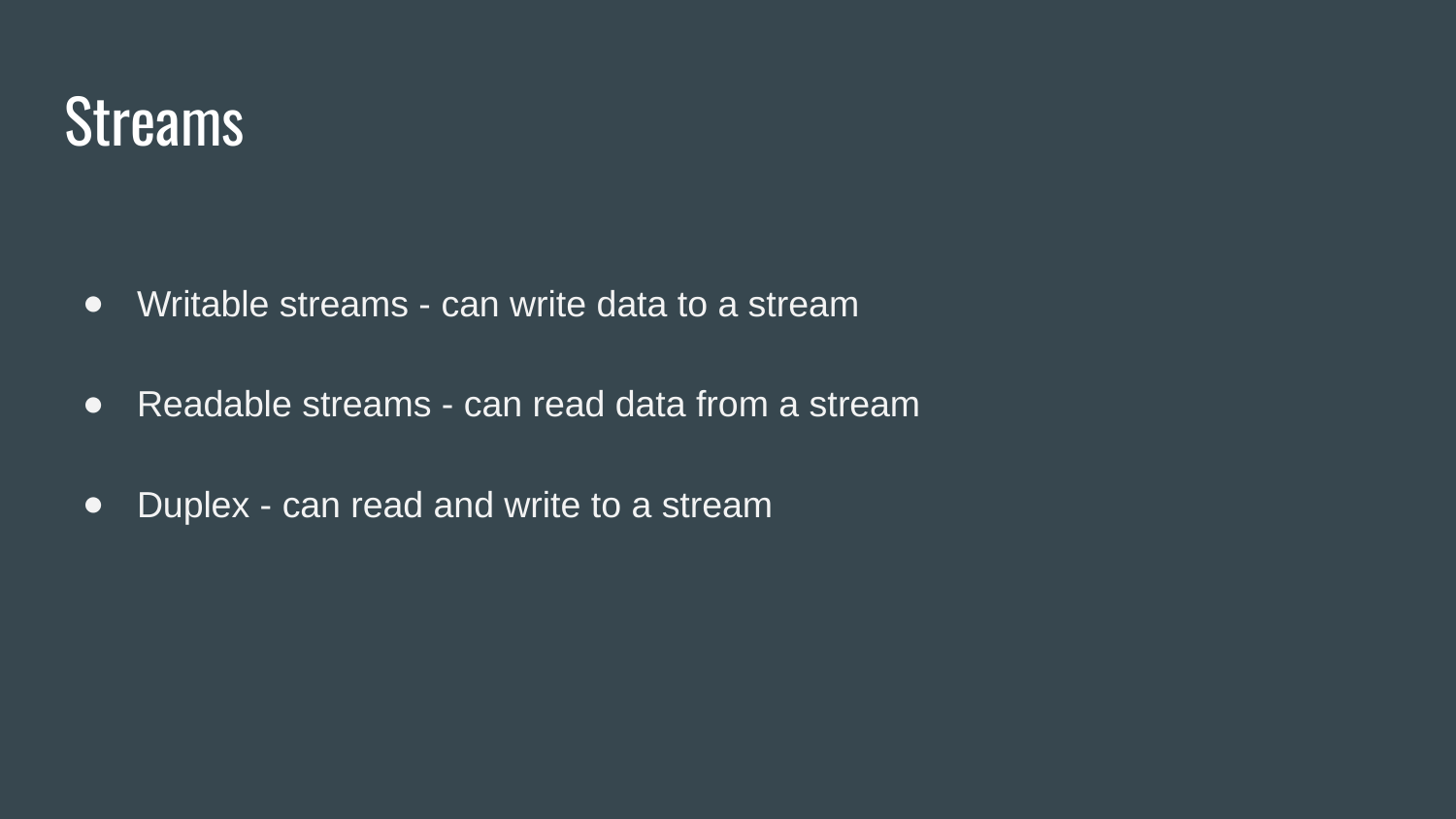

# Streams

Writable streams - can write data to a stream
Readable streams - can read data from a stream
Duplex - can read and write to a stream